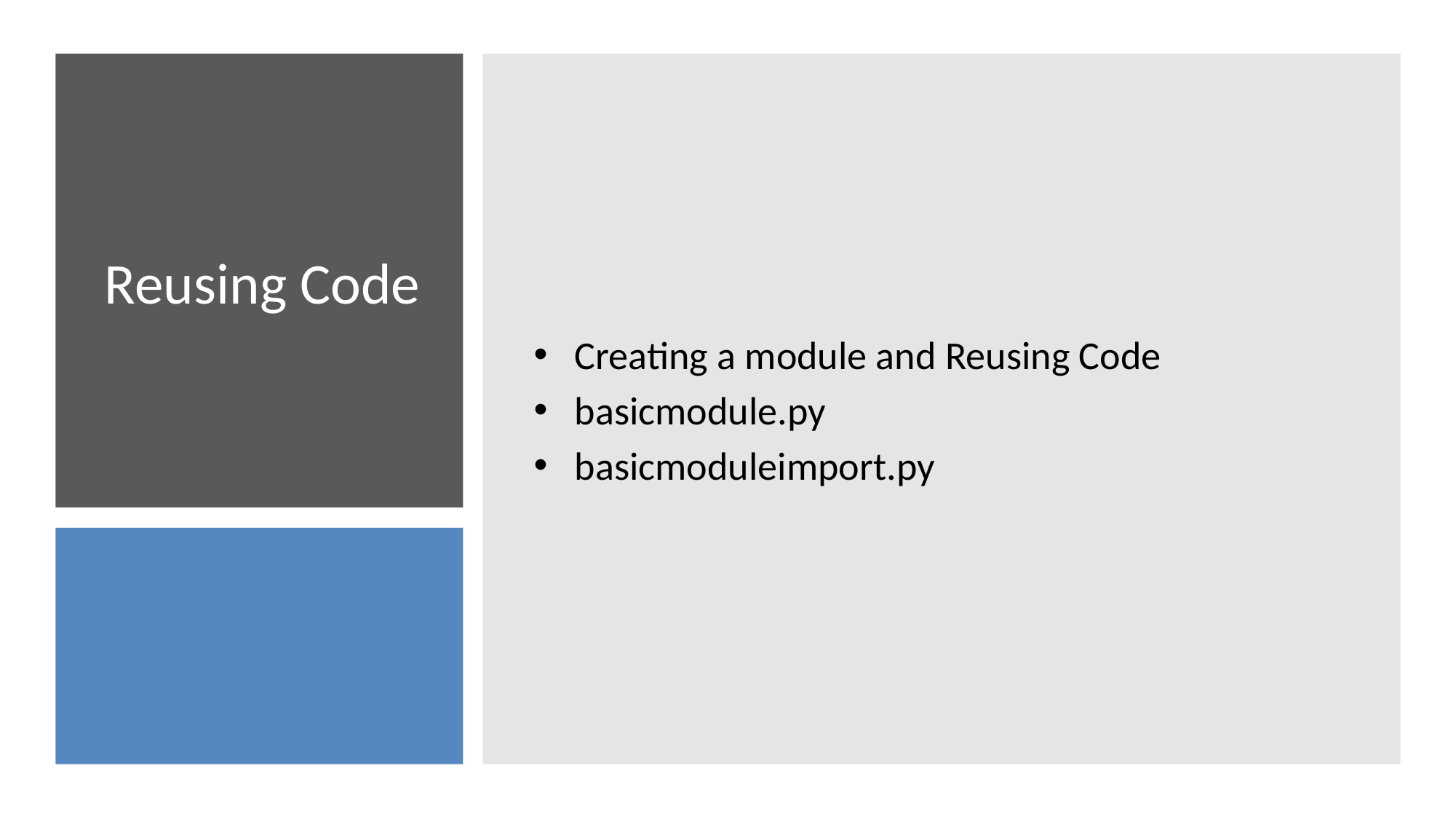

Creating a module and Reusing Code
basicmodule.py
basicmoduleimport.py
# Reusing Code